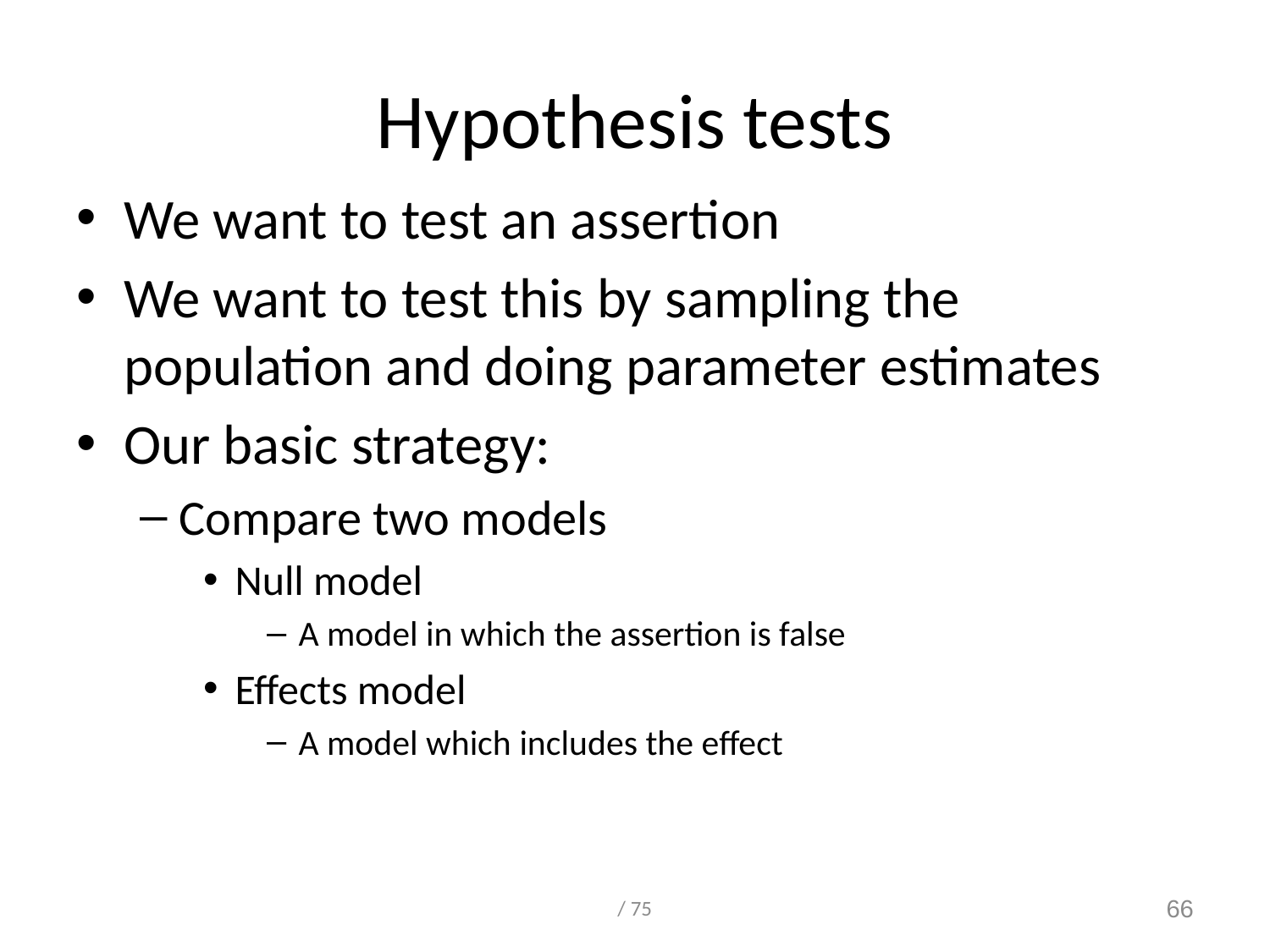

# Hypothesis tests
We want to test an assertion
We want to test this by sampling the population and doing parameter estimates
Our basic strategy:
Compare two models
Null model
A model in which the assertion is false
Effects model
A model which includes the effect
/ 75
66